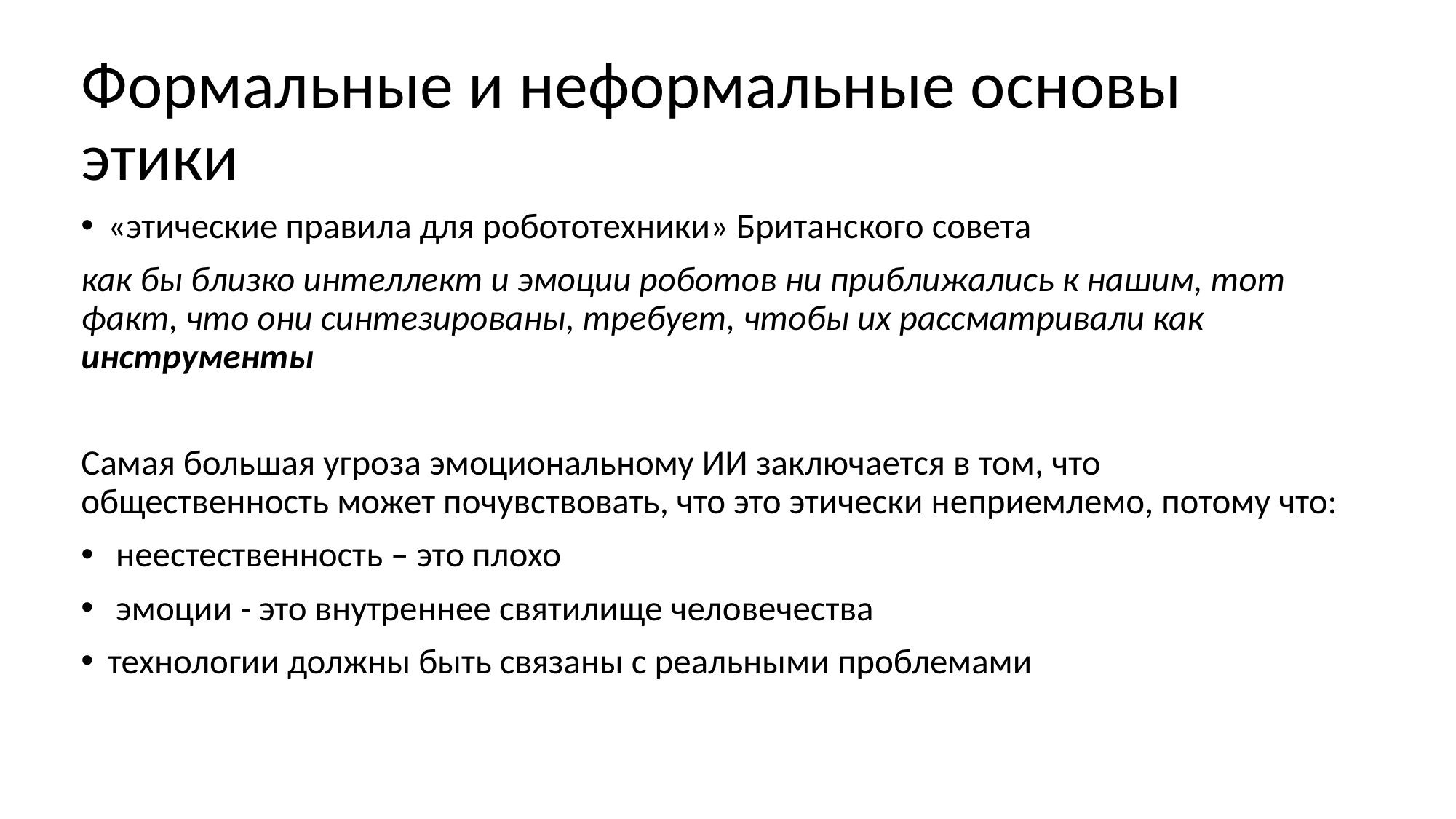

# Формальные и неформальные основы этики
«этические правила для робототехники» Британского совета
как бы близко интеллект и эмоции роботов ни приближались к нашим, тот факт, что они синтезированы, требует, чтобы их рассматривали как инструменты

Самая большая угроза эмоциональному ИИ заключается в том, что общественность может почувствовать, что это этически неприемлемо, потому что:
 неестественность – это плохо
 эмоции - это внутреннее святилище человечества
технологии должны быть связаны с реальными проблемами